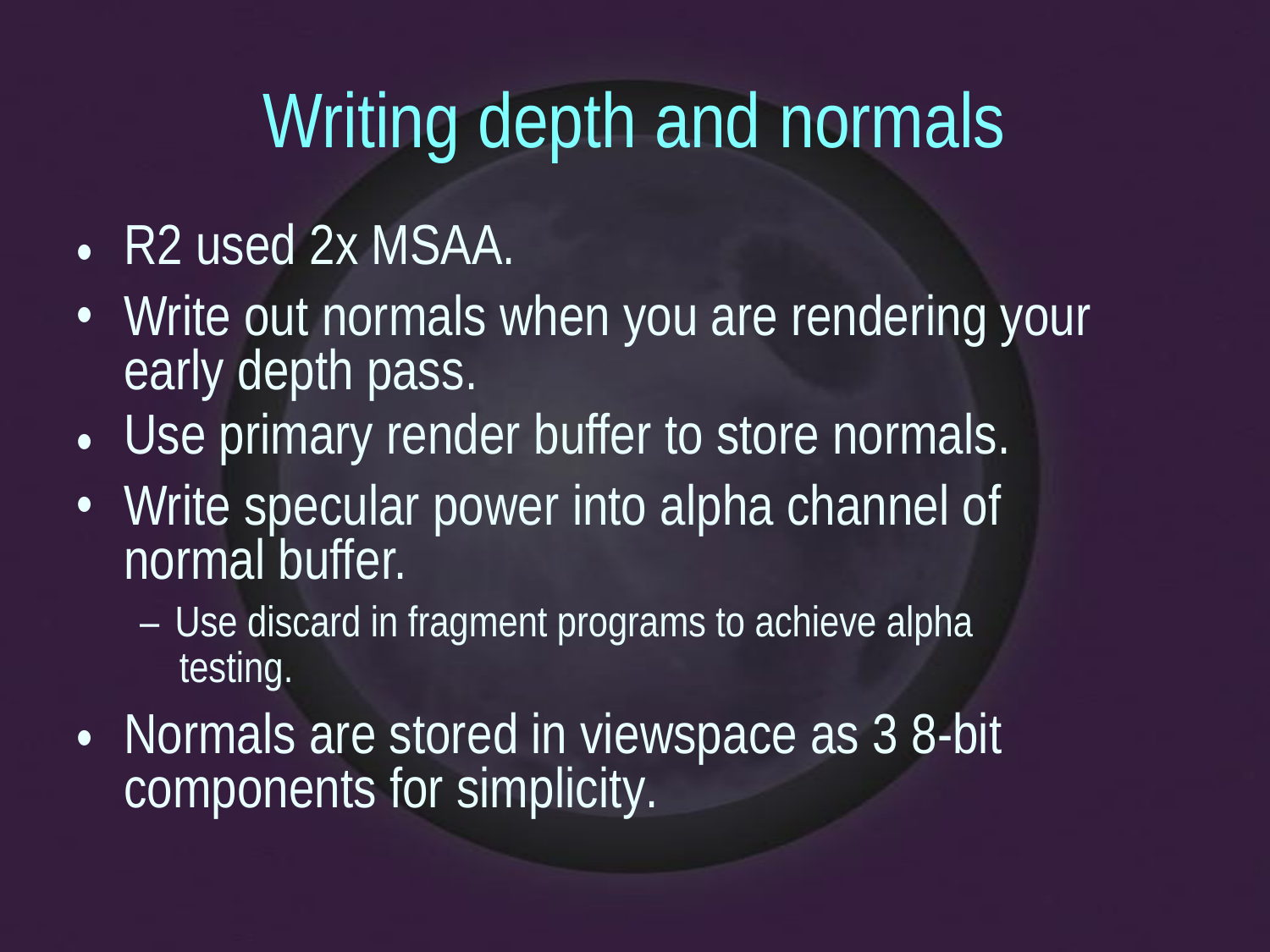

Writing depth and normals
R2 used 2x MSAA.
Write out normals when you are rendering your early depth pass.
Use primary render buffer to store normals.
Write specular power into alpha channel of normal buffer.
– Use discard in fragment programs to achieve alpha
testing.
Normals are stored in viewspace as 3 8-bit components for simplicity.
•
•
•
•
•